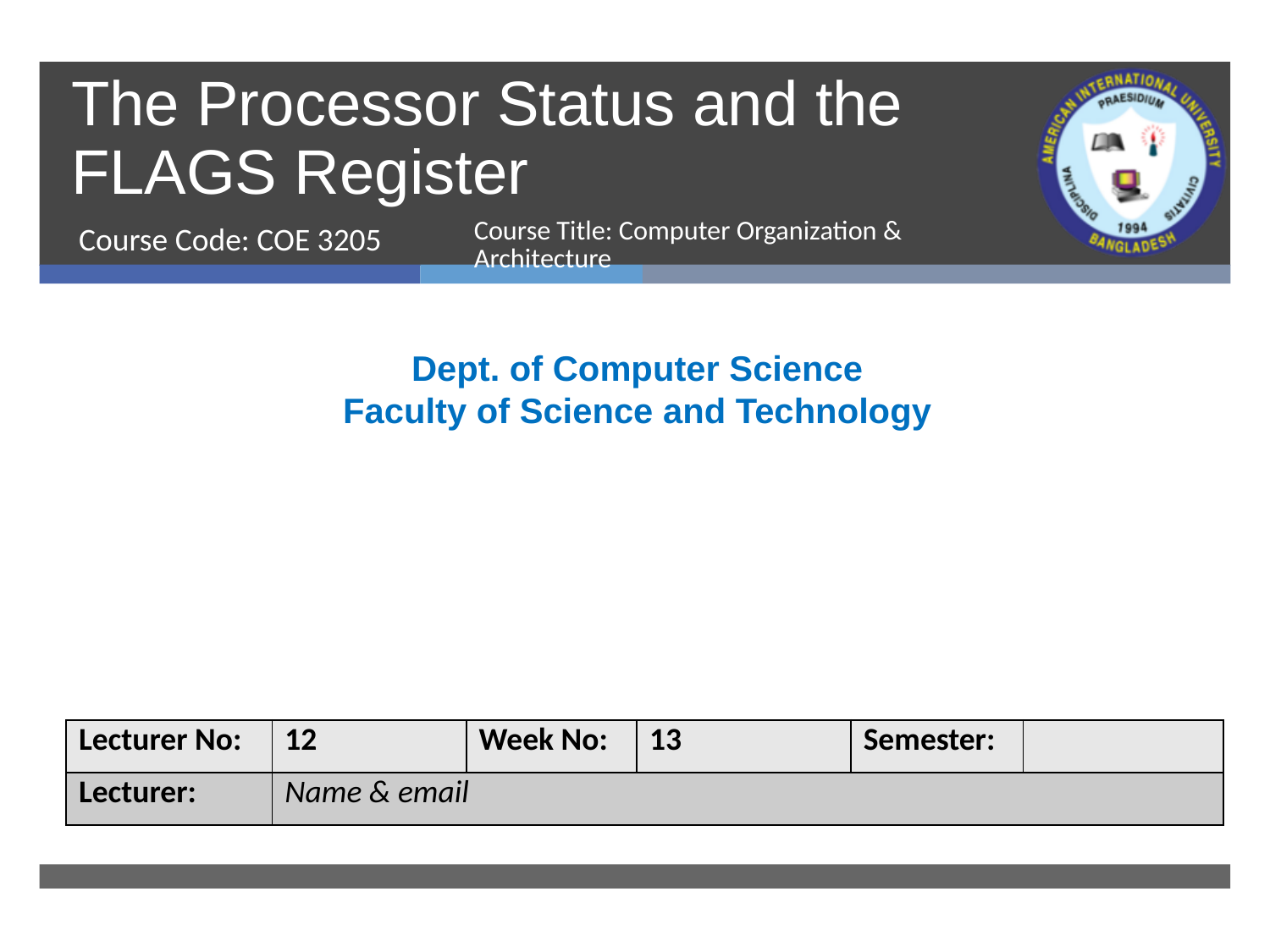

# The Processor Status and the FLAGS Register
Course Code: COE 3205
Course Title: Computer Organization & Architecture
Dept. of Computer Science
Faculty of Science and Technology
| Lecturer No: | 12 | Week No: | 13 | Semester: |  |
| --- | --- | --- | --- | --- | --- |
| Lecturer: | Name & email |  |  |  |  |